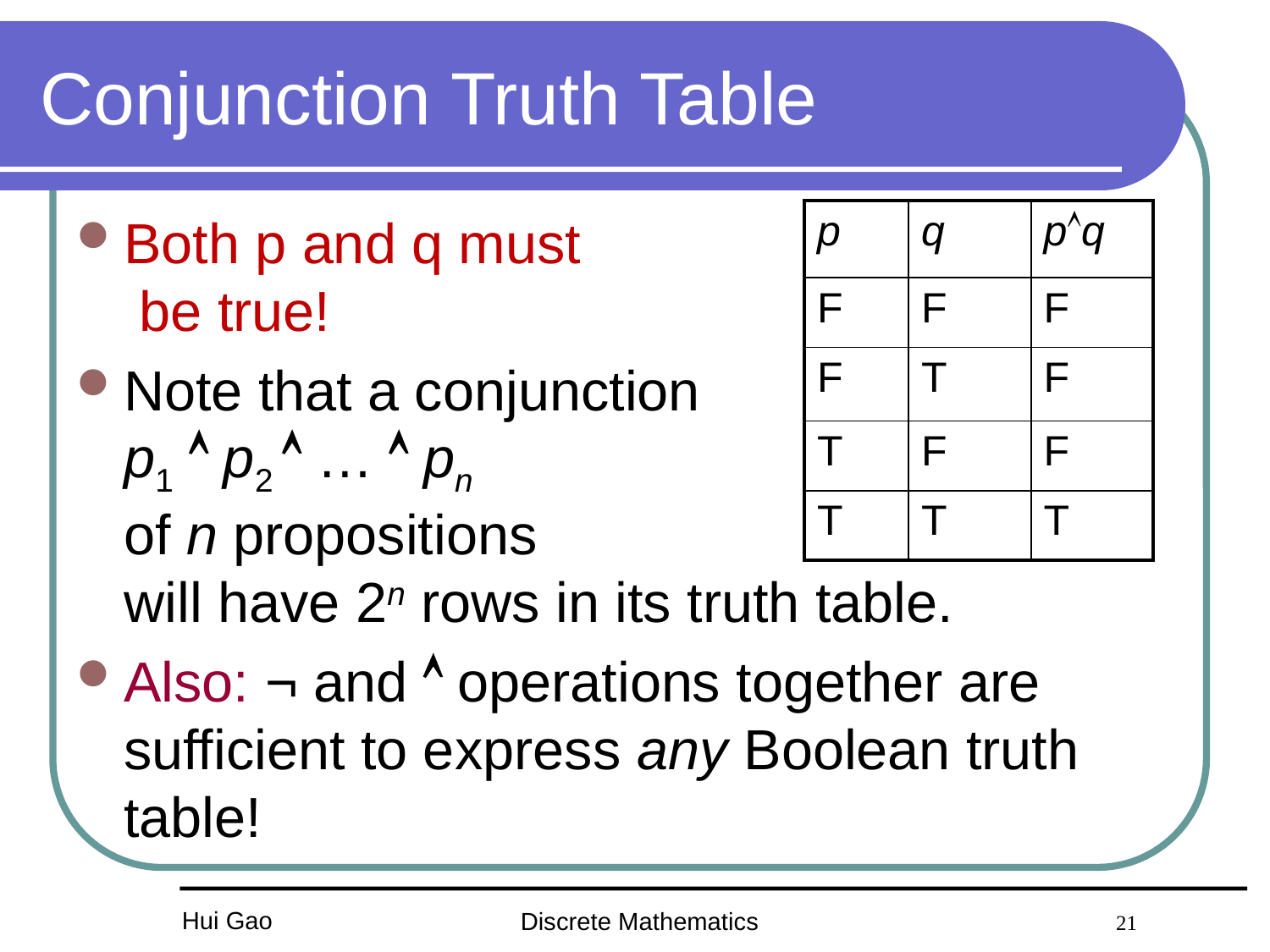

# Conjunction Truth Table
| p | q | p∧q |
| --- | --- | --- |
| F | F | F |
| F | T | F |
| T | F | F |
| T | T | T |
Both p and q must
 be true!
Note that a conjunction
p1 ∧ p2 ∧ … ∧ pn
of n propositions
will have 2n rows in its truth table.
Also: ¬ and ∧ operations together are sufficient to express any Boolean truth table!